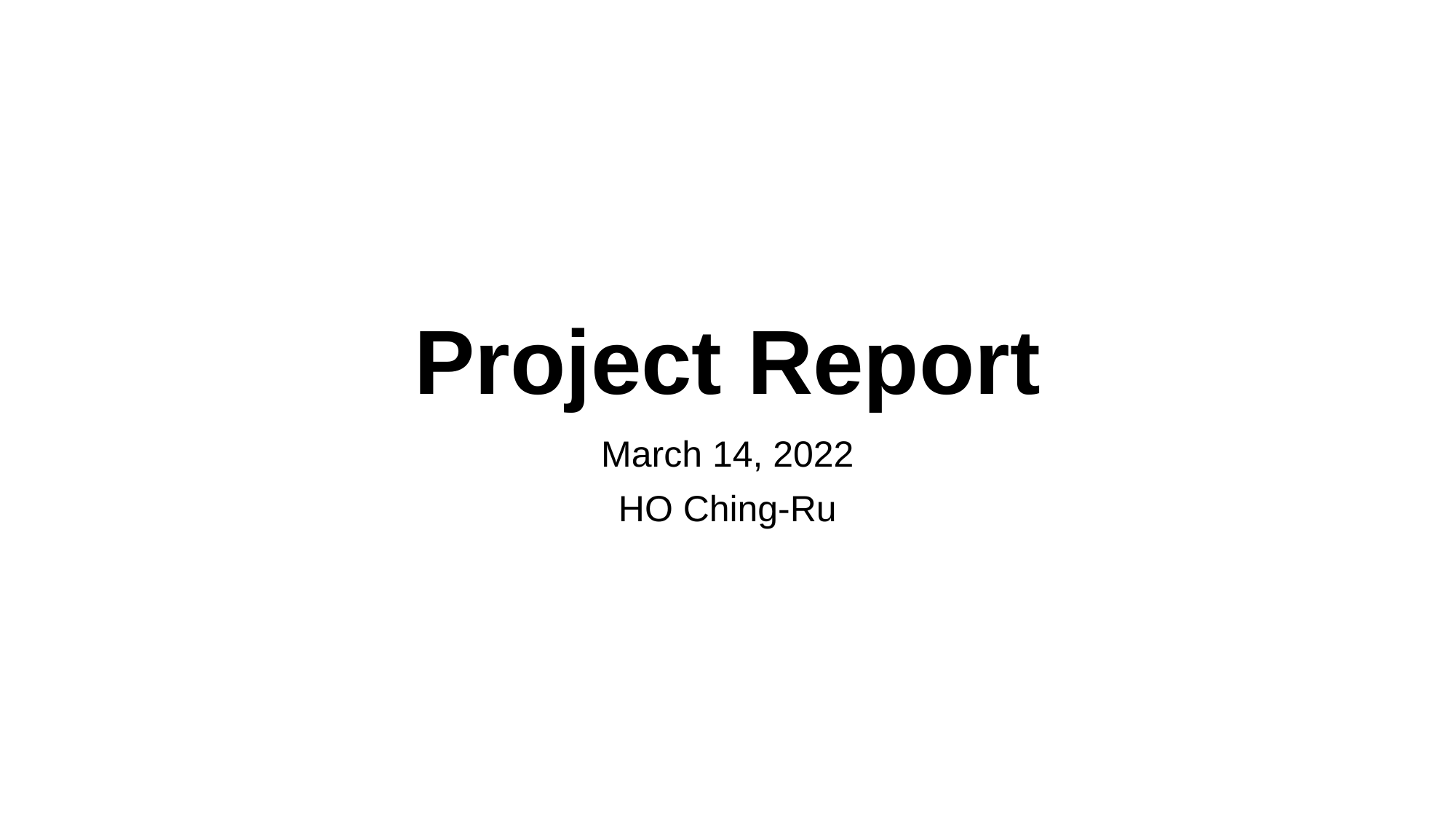

# Project Report
March 14, 2022
HO Ching-Ru